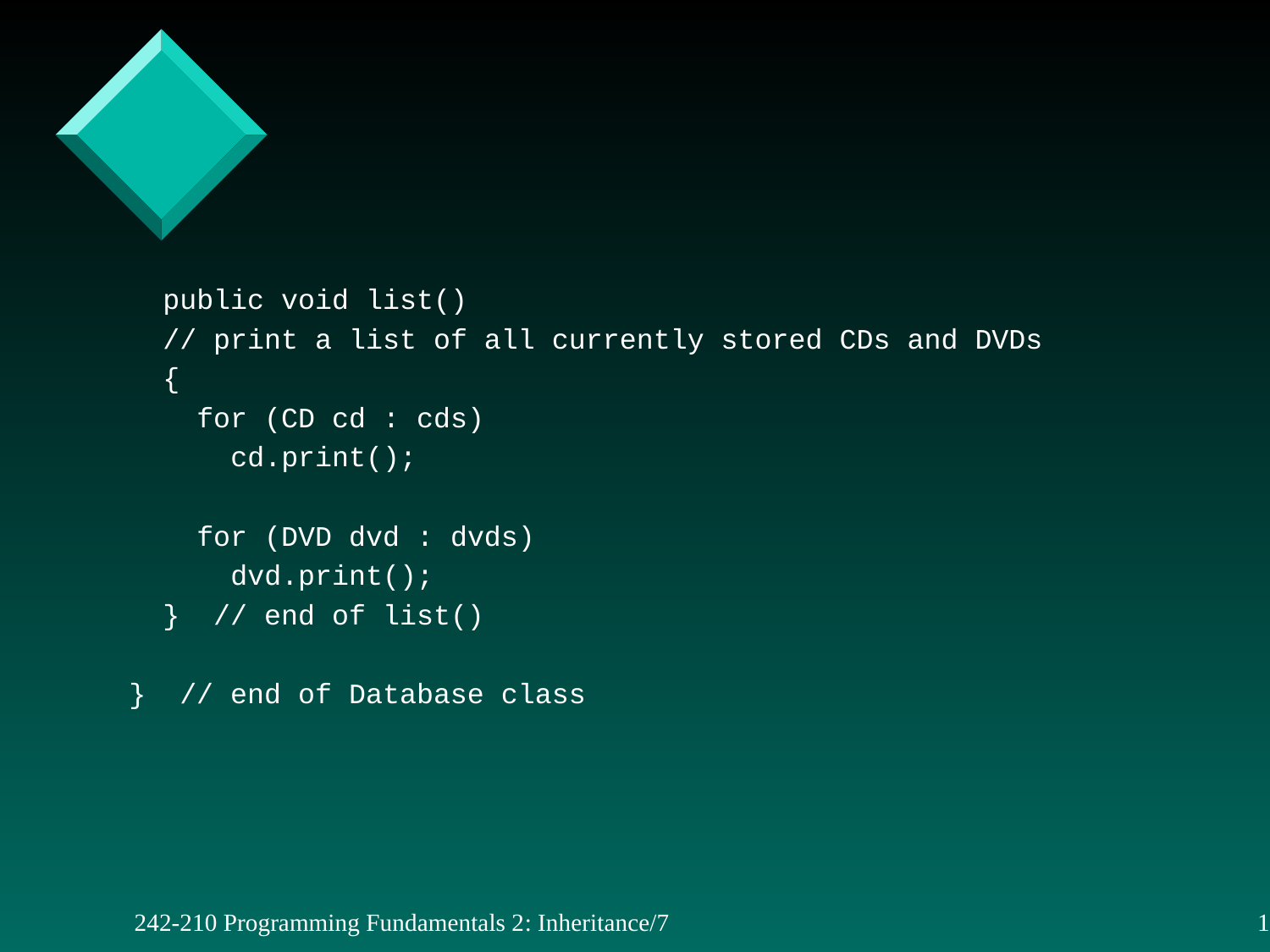

public void list()
  // print a list of all currently stored CDs and DVDs
  {
    for (CD cd : cds)
      cd.print();

    for (DVD dvd : dvds)
      dvd.print();
  }  // end of list()

}  // end of Database class